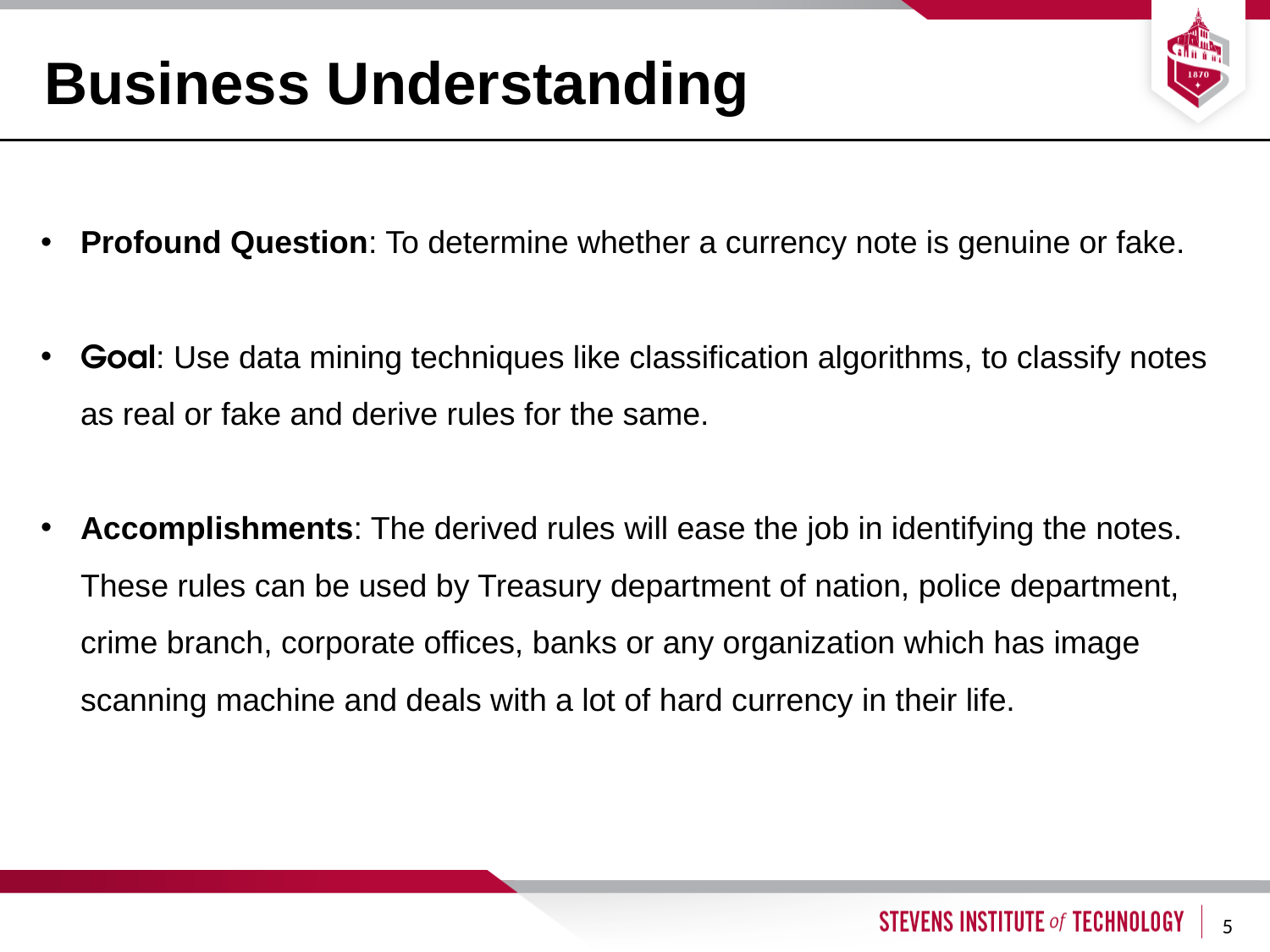

# Business Understanding
Profound Question: To determine whether a currency note is genuine or fake.

Goal: Use data mining techniques like classification algorithms, to classify notes as real or fake and derive rules for the same.

Accomplishments: The derived rules will ease the job in identifying the notes. These rules can be used by Treasury department of nation, police department, crime branch, corporate offices, banks or any organization which has image scanning machine and deals with a lot of hard currency in their life.

5